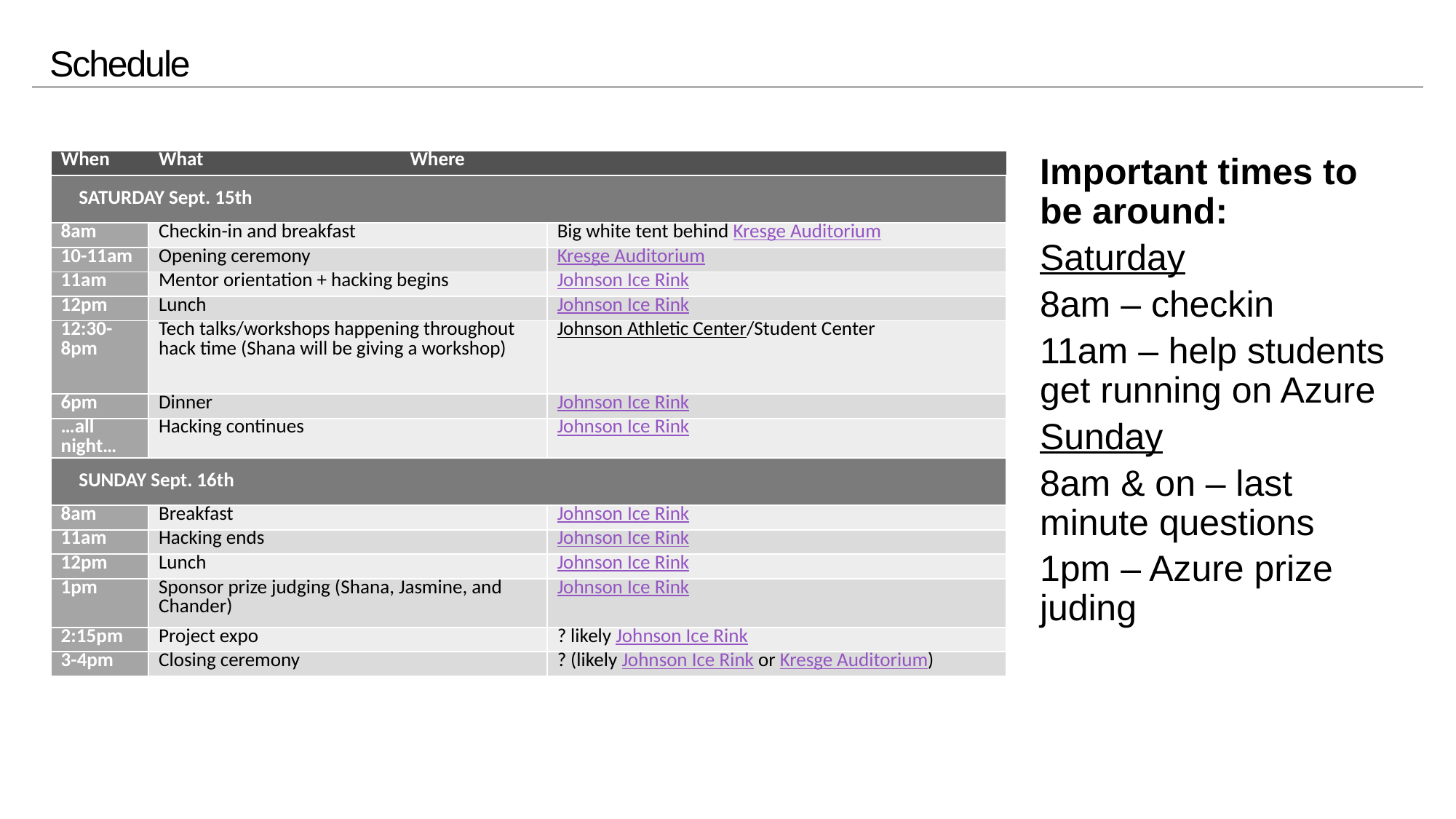

# Schedule
Important times to be around:
Saturday
8am – checkin
11am – help students get running on Azure
Sunday
8am & on – last minute questions
1pm – Azure prize juding
| When | What | Where |  |
| --- | --- | --- | --- |
| SATURDAY Sept. 15th |  |  |  |
| 8am | Checkin-in and breakfast | Big white tent behind Kresge Auditorium | Big white tent behind Kresge Auditorium |
| 10-11am | Opening ceremony | Kresge Auditorium | Kresge Auditorium |
| 11am | Mentor orientation + hacking begins | Johnson Ice Rink | Johnson Ice Rink |
| 12pm | Lunch | Johnson Ice Rink | Johnson Ice Rink |
| 12:30-8pm | Tech talks/workshops happening throughout hack time (Shana will be giving a workshop) | Johnson Athletic Center/Student Center | Johnson Athletic Center/Student Center |
| 6pm | Dinner | Johnson Ice Rink | Johnson Ice Rink |
| …all night… | Hacking continues | Johnson Ice Rink | Johnson Ice Rink |
| SUNDAY Sept. 16th |  |  |  |
| 8am | Breakfast | Johnson Ice Rink | Johnson Ice Rink |
| 11am | Hacking ends | Johnson Ice Rink | Johnson Ice Rink |
| 12pm | Lunch | Johnson Ice Rink | Johnson Ice Rink |
| 1pm | Sponsor prize judging (Shana, Jasmine, and Chander) | Johnson Ice Rink | Johnson Ice Rink |
| 2:15pm | Project expo | ? likely Johnson Ice Rink | ? likely Johnson Ice Rink |
| 3-4pm | Closing ceremony | ? (likely Johnson Ice Rink or Kresge Auditorium) | ? (likely Johnson Ice Rink or Kresge Auditorium) |